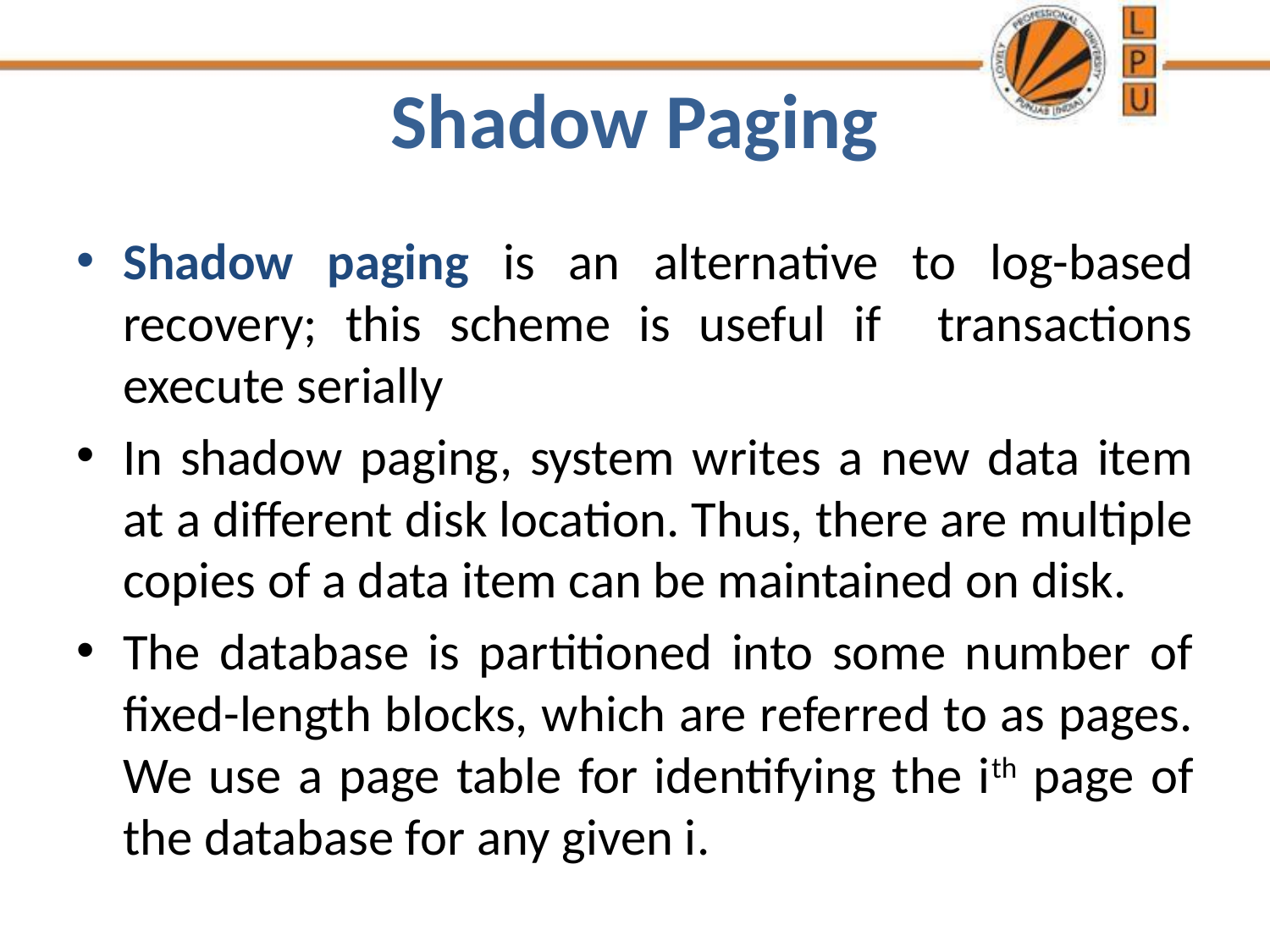

# Shadow Paging
Shadow paging is an alternative to log-based recovery; this scheme is useful if  transactions execute serially
In shadow paging, system writes a new data item at a different disk location. Thus, there are multiple copies of a data item can be maintained on disk.
The database is partitioned into some number of fixed-length blocks, which are referred to as pages. We use a page table for identifying the ith page of the database for any given i.